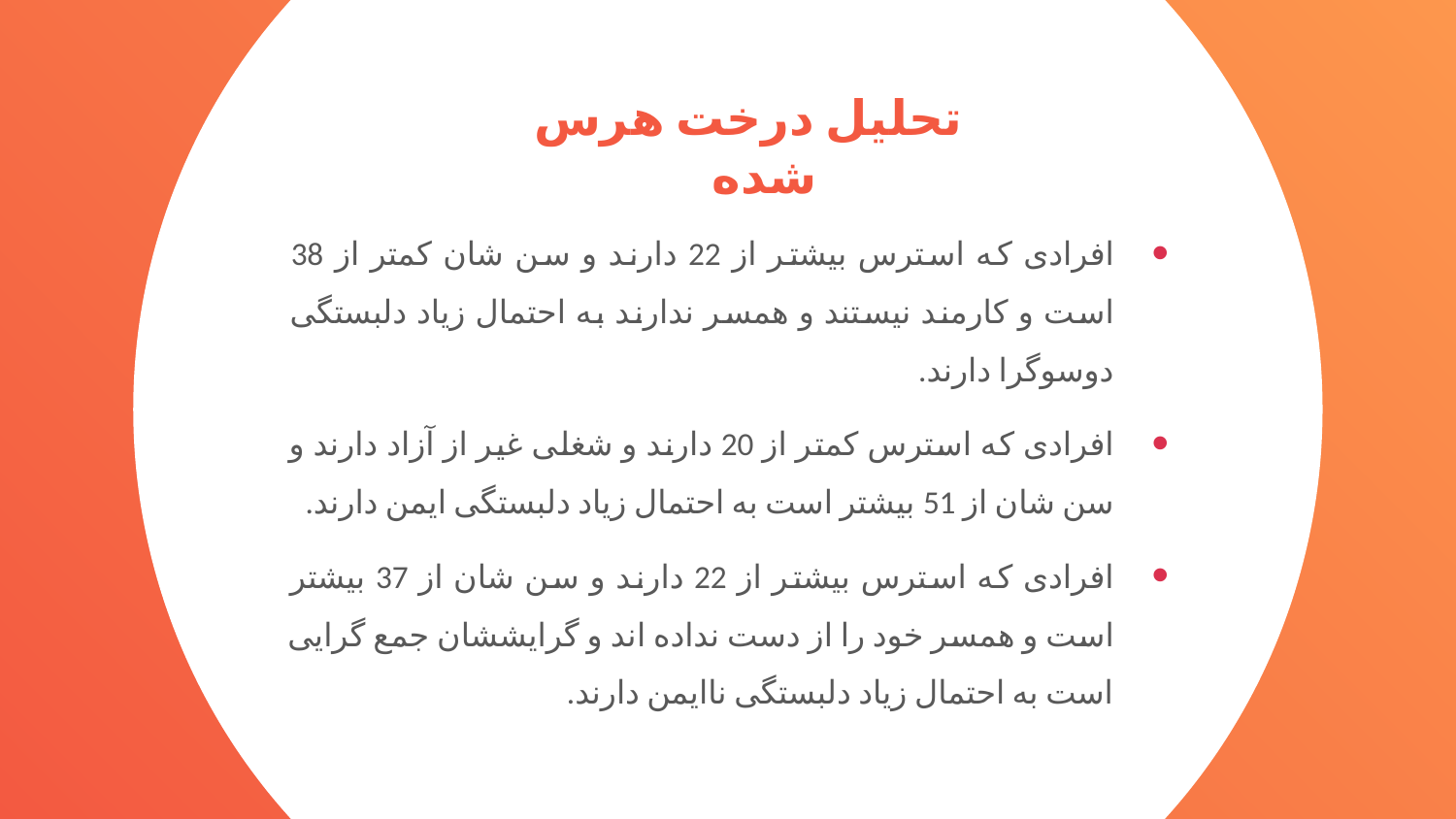

تحلیل درخت هرس شده
افرادی که استرس بیشتر از 22 دارند و سن شان کمتر از 38 است و کارمند نیستند و همسر ندارند به احتمال زیاد دلبستگی دوسوگرا دارند.
افرادی که استرس کمتر از 20 دارند و شغلی غیر از آزاد دارند و سن شان از 51 بیشتر است به احتمال زیاد دلبستگی ایمن دارند.
افرادی که استرس بیشتر از 22 دارند و سن شان از 37 بیشتر است و همسر خود را از دست نداده اند و گرایششان جمع گرایی است به احتمال زیاد دلبستگی ناایمن دارند.